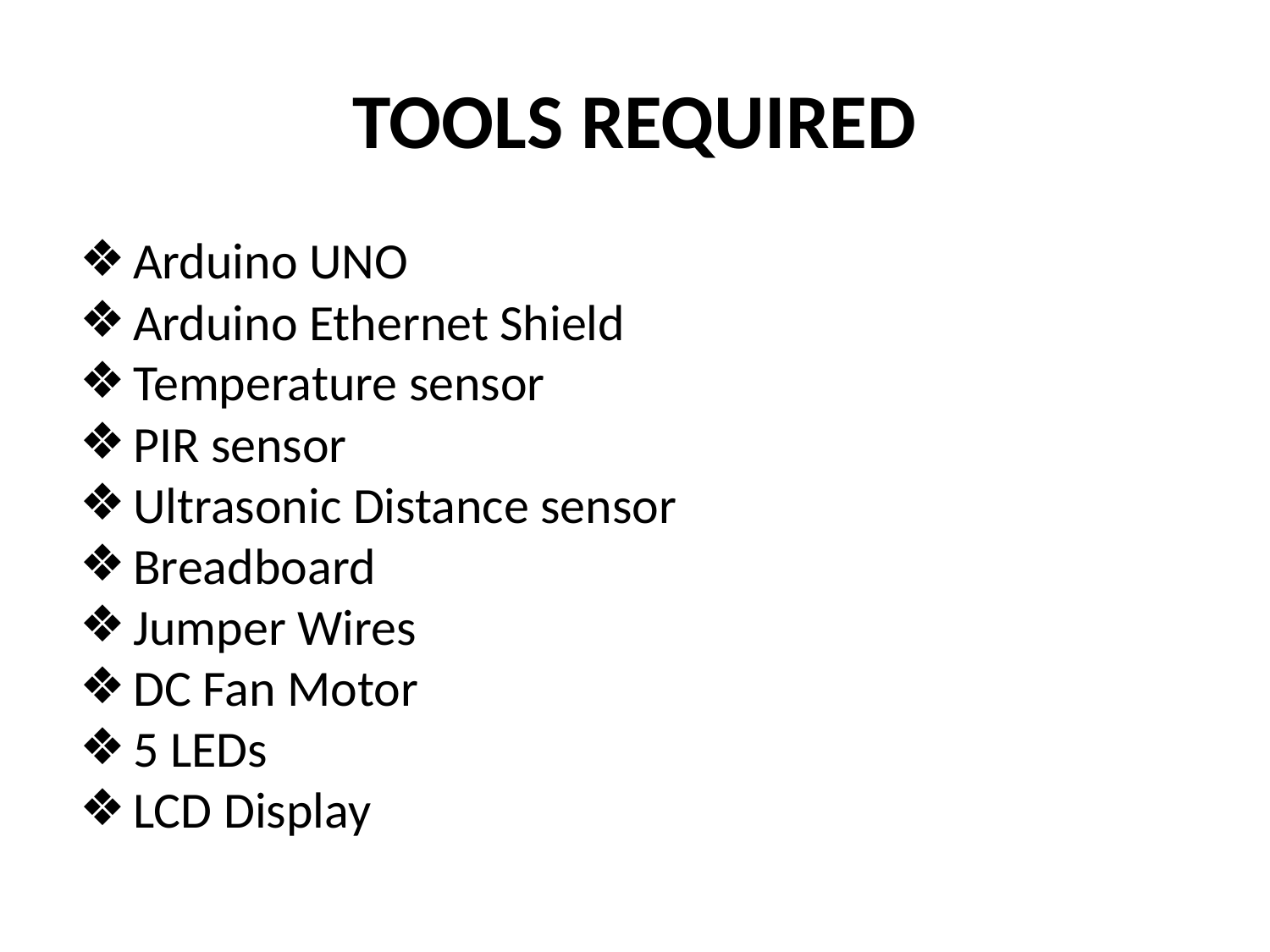

TOOLS REQUIRED
Arduino UNO
Arduino Ethernet Shield
Temperature sensor
PIR sensor
Ultrasonic Distance sensor
Breadboard
Jumper Wires
DC Fan Motor
5 LEDs
LCD Display